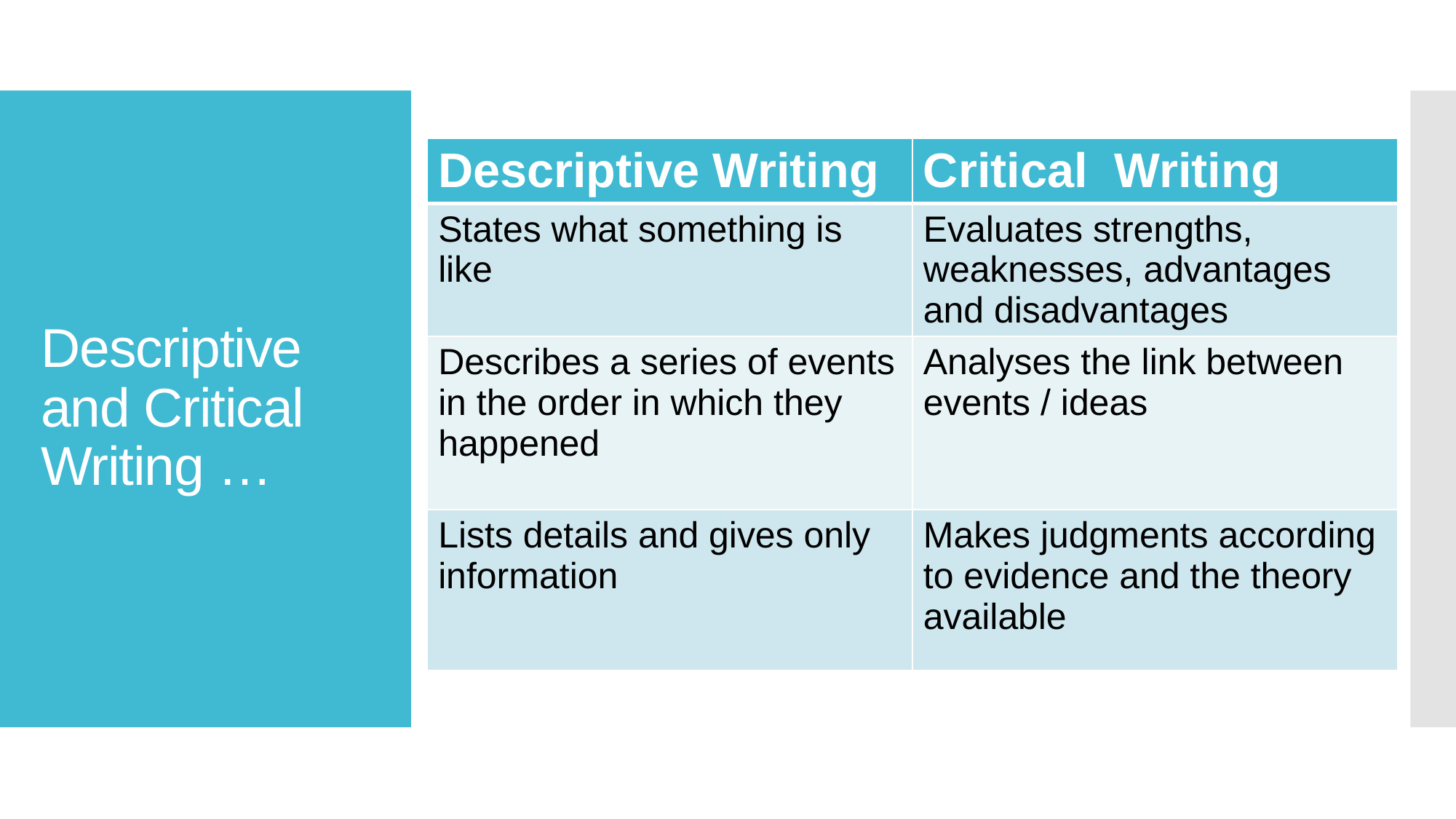

# Descriptive and Critical Writing …
| Descriptive Writing | Critical Writing |
| --- | --- |
| States what something is like | Evaluates strengths, weaknesses, advantages and disadvantages |
| Describes a series of events in the order in which they happened | Analyses the link between events / ideas |
| Lists details and gives only information | Makes judgments according to evidence and the theory available |